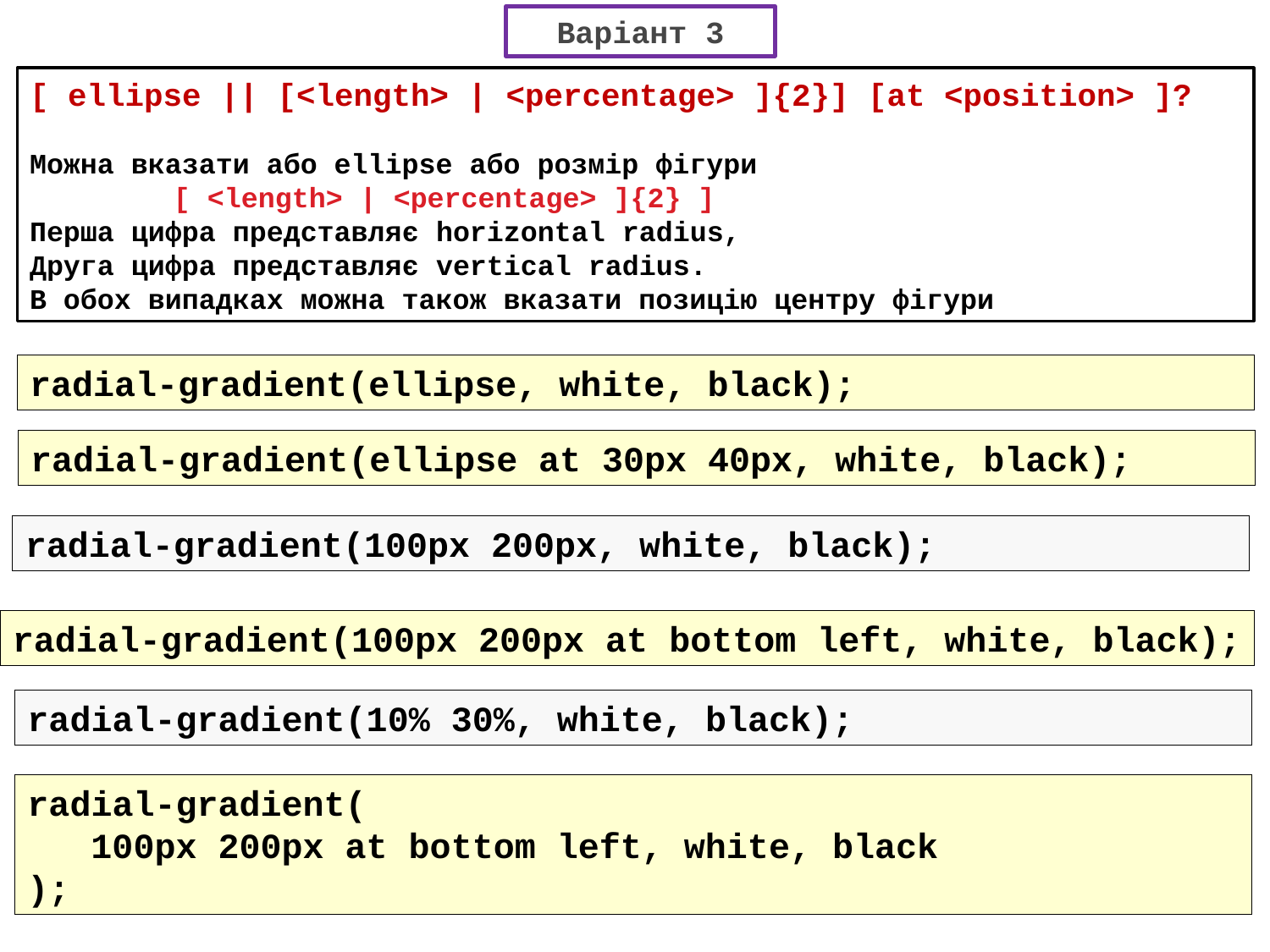

# Варіант 3
[ ellipse || [<length> | <percentage> ]{2}] [at <position> ]?

Можна вказати або ellipse або розмір фігури					 [ <length> | <percentage> ]{2} ]
Перша цифра представляє horizontal radius,
Друга цифра представляє vertical radius.
В обох випадках можна також вказати позицію центру фігури
radial-gradient(ellipse, white, black);
radial-gradient(ellipse at 30px 40px, white, black);
radial-gradient(100px 200px, white, black);
radial-gradient(100px 200px at bottom left, white, black);
radial-gradient(10% 30%, white, black);
radial-gradient(
   100px 200px at bottom left, white, black
);